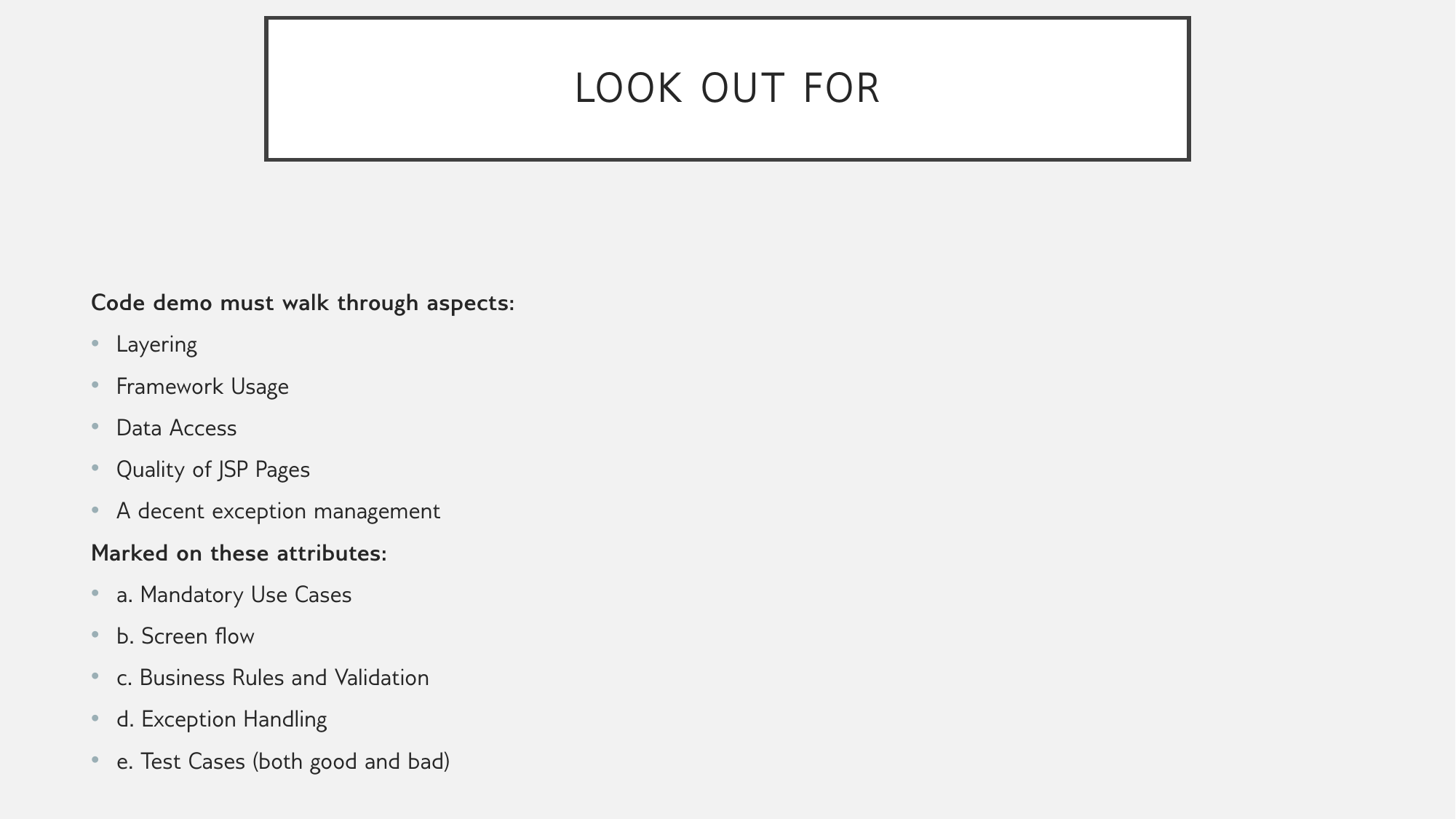

# Look out for
Code demo must walk through aspects:
Layering
Framework Usage
Data Access
Quality of JSP Pages
A decent exception management
Marked on these attributes:
a. Mandatory Use Cases
b. Screen flow
c. Business Rules and Validation
d. Exception Handling
e. Test Cases (both good and bad)